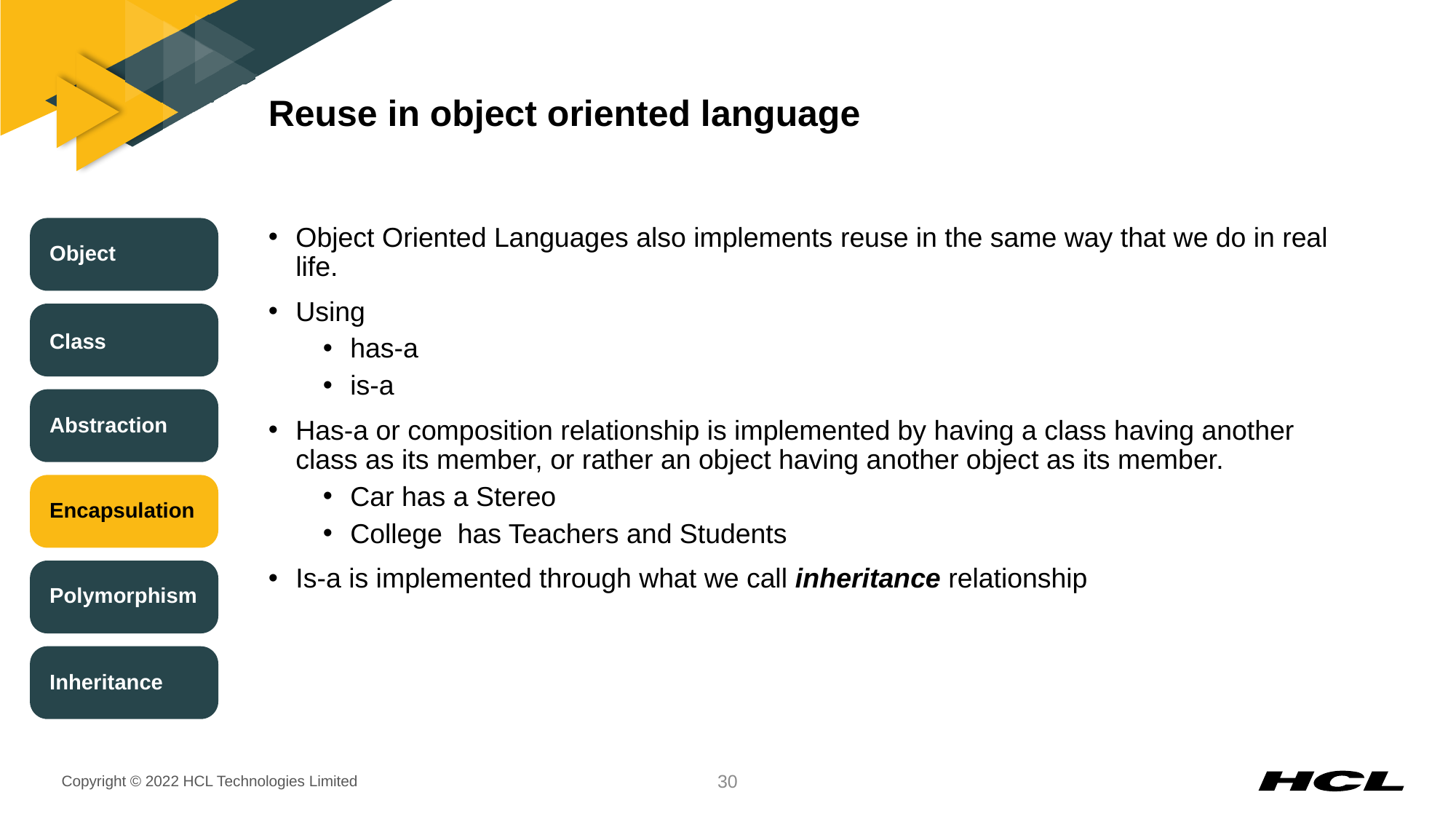

# Reuse in object oriented language
Object Oriented Languages also implements reuse in the same way that we do in real life.
Using
has-a
is-a
Has-a or composition relationship is implemented by having a class having another class as its member, or rather an object having another object as its member.
Car has a Stereo
College  has Teachers and Students
Is-a is implemented through what we call inheritance relationship
Object
Class
Abstraction
Encapsulation
Polymorphism
Inheritance
30